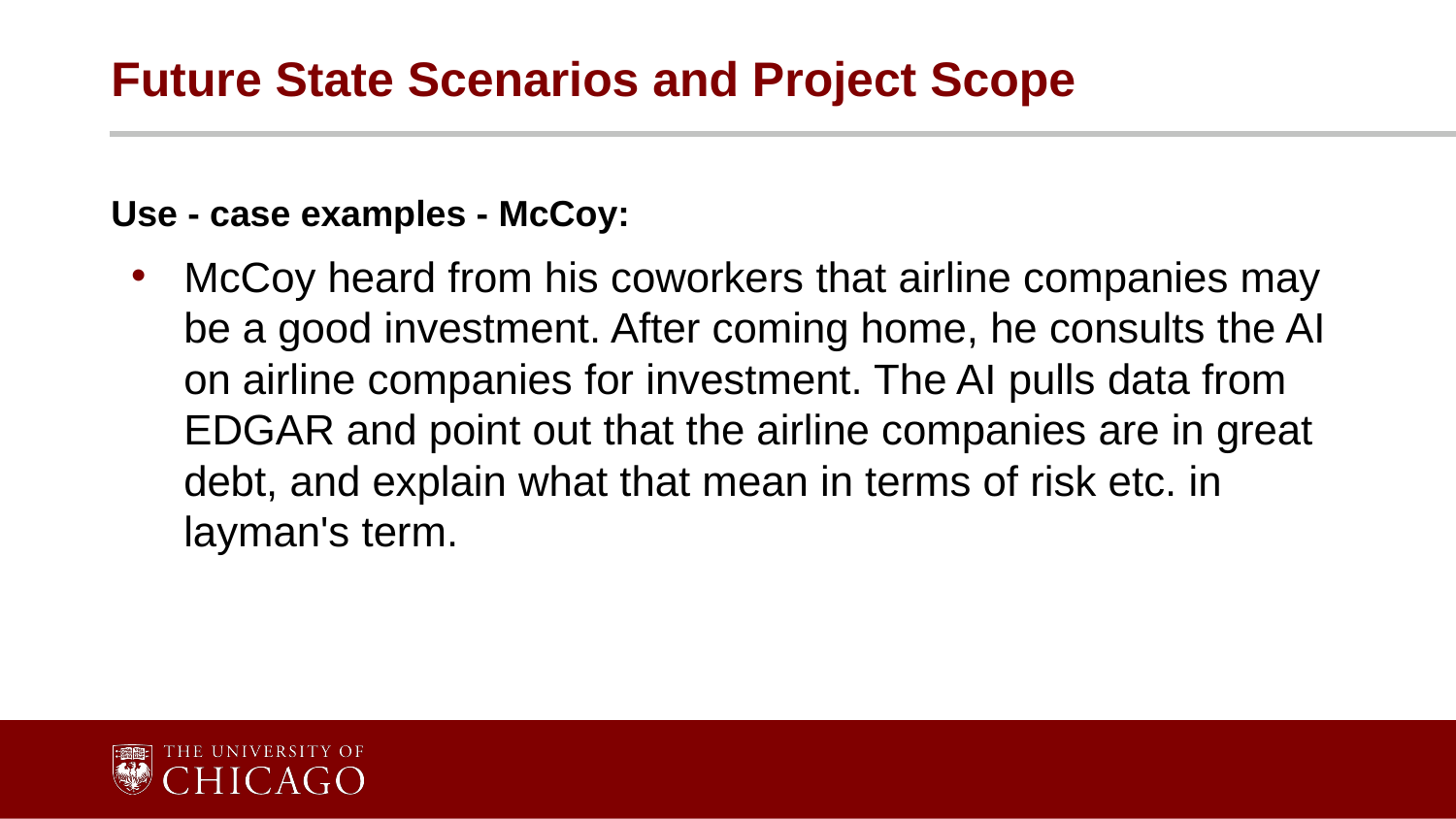

# Future State Scenarios and Project Scope
Use - case examples - McCoy:
McCoy heard from his coworkers that airline companies may be a good investment. After coming home, he consults the AI on airline companies for investment. The AI pulls data from EDGAR and point out that the airline companies are in great debt, and explain what that mean in terms of risk etc. in layman's term.